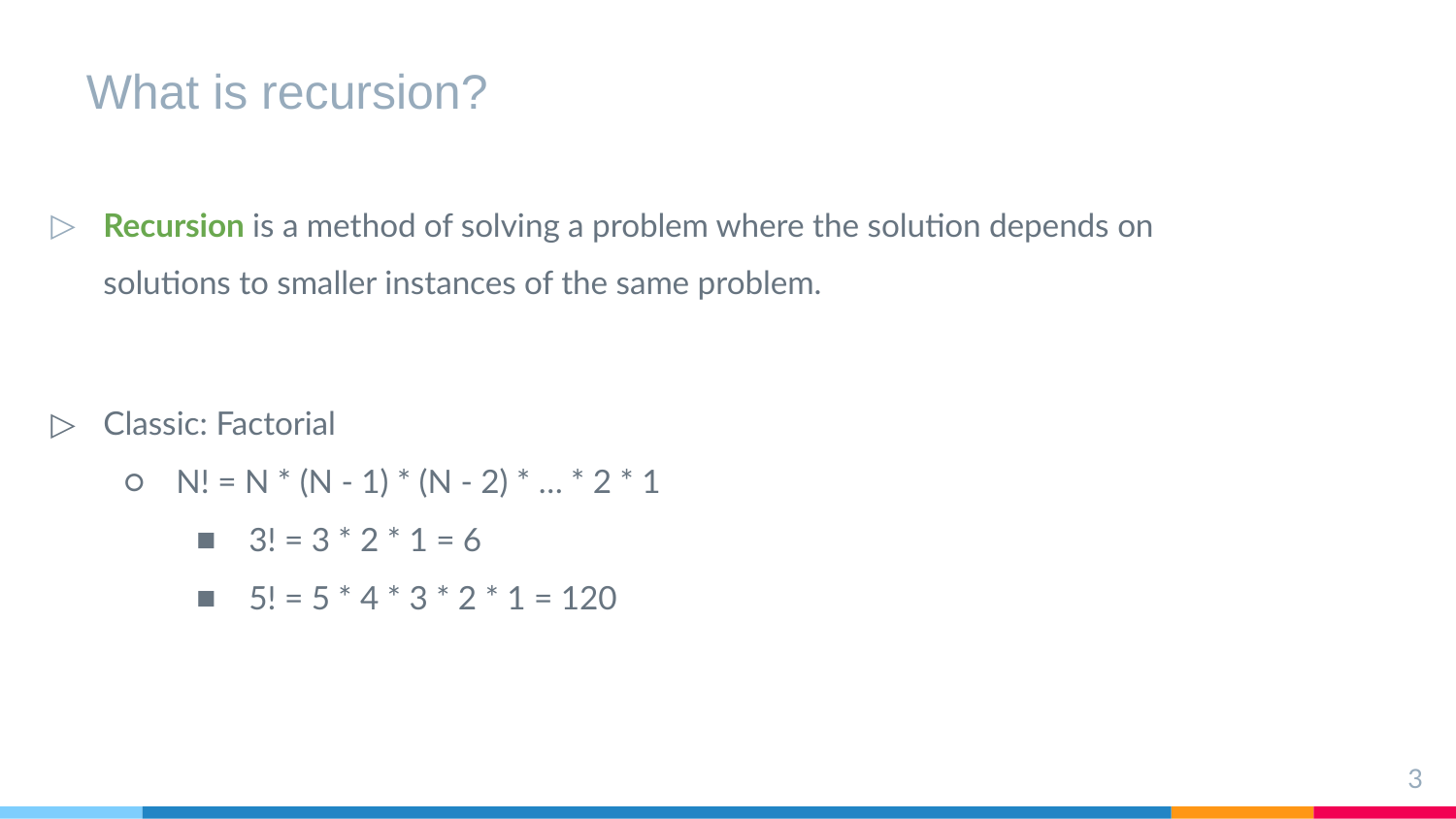

# What is recursion?
Recursion is a method of solving a problem where the solution depends on solutions to smaller instances of the same problem.

Classic: Factorial
N! = N * (N - 1) * (N - 2) * … * 2 * 1
3! = 3 * 2 * 1 = 6
5! = 5 * 4 * 3 * 2 * 1 = 120

3